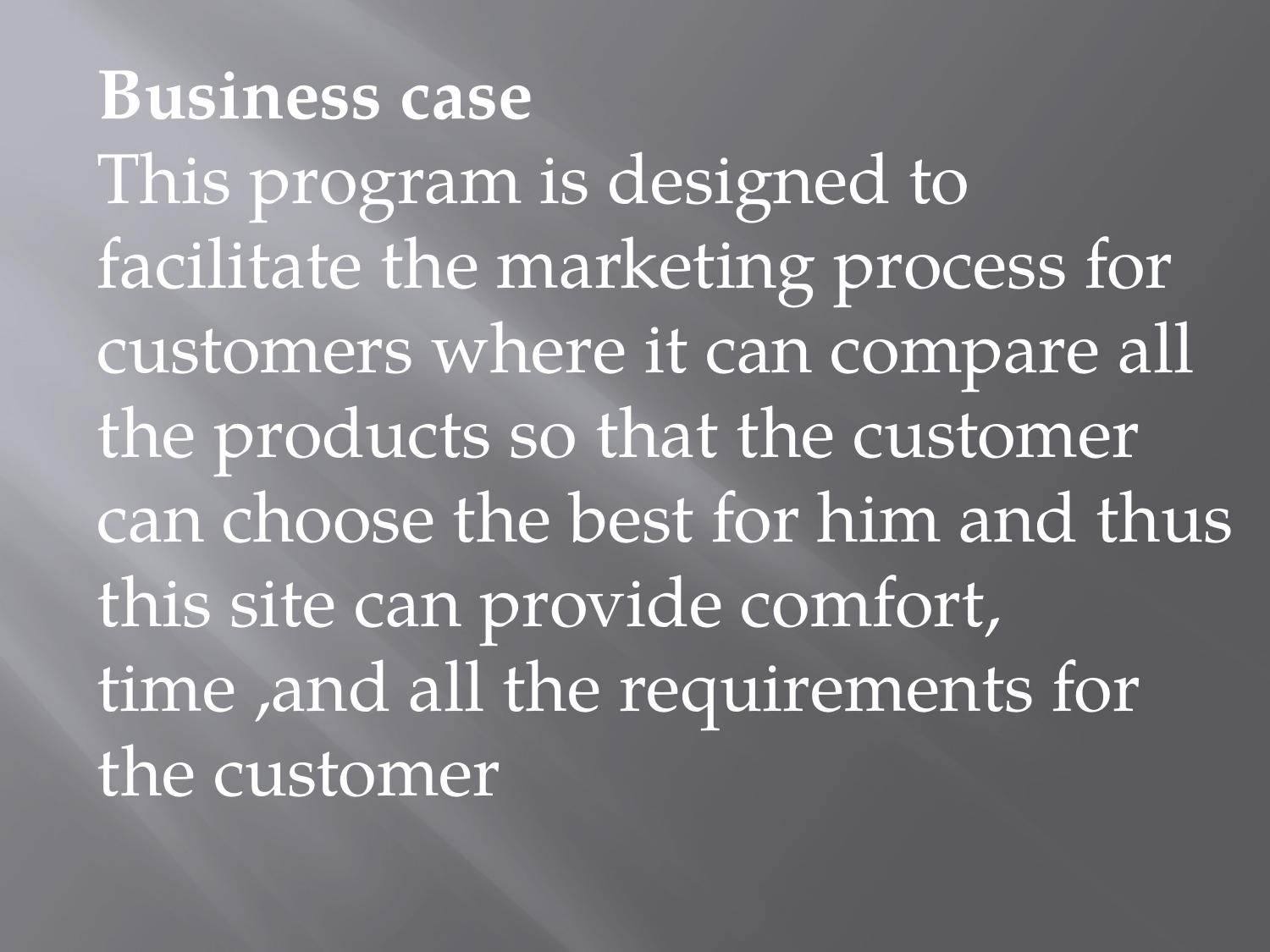

Business case
This program is designed to facilitate the marketing process for customers where it can compare all the products so that the customer can choose the best for him and thus this site can provide comfort, time ,and all the requirements for the customer